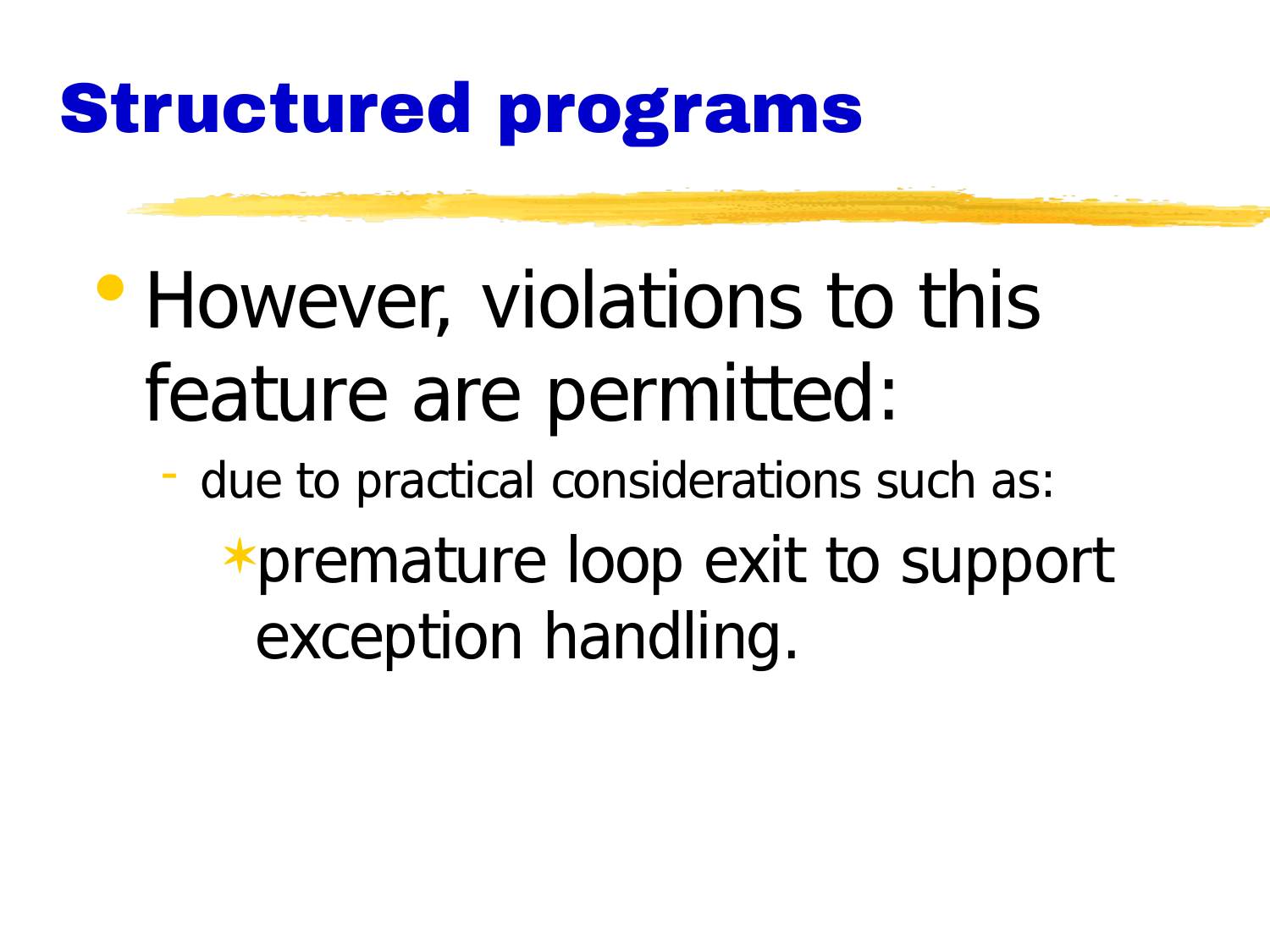

Structured programs
# However, violations to this feature are permitted:
due to practical considerations such as:
premature loop exit to support exception handling.
37